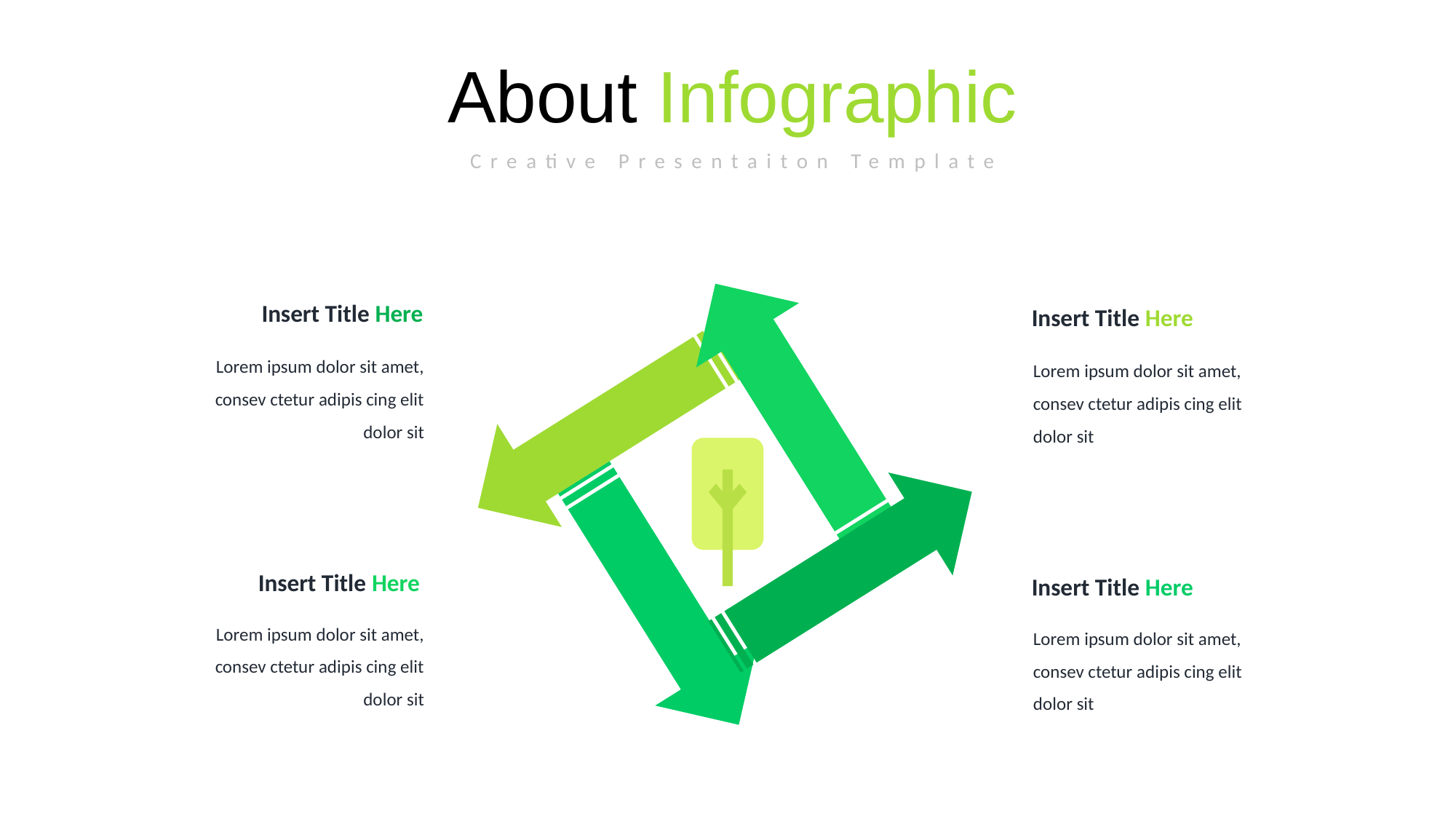

About Infographic
Creative Presentaiton Template
Insert Title Here
Insert Title Here

Lorem ipsum dolor sit amet, consev ctetur adipis cing elit dolor sit
Lorem ipsum dolor sit amet, consev ctetur adipis cing elit dolor sit
Insert Title Here
Insert Title Here
Lorem ipsum dolor sit amet, consev ctetur adipis cing elit dolor sit
Lorem ipsum dolor sit amet, consev ctetur adipis cing elit dolor sit